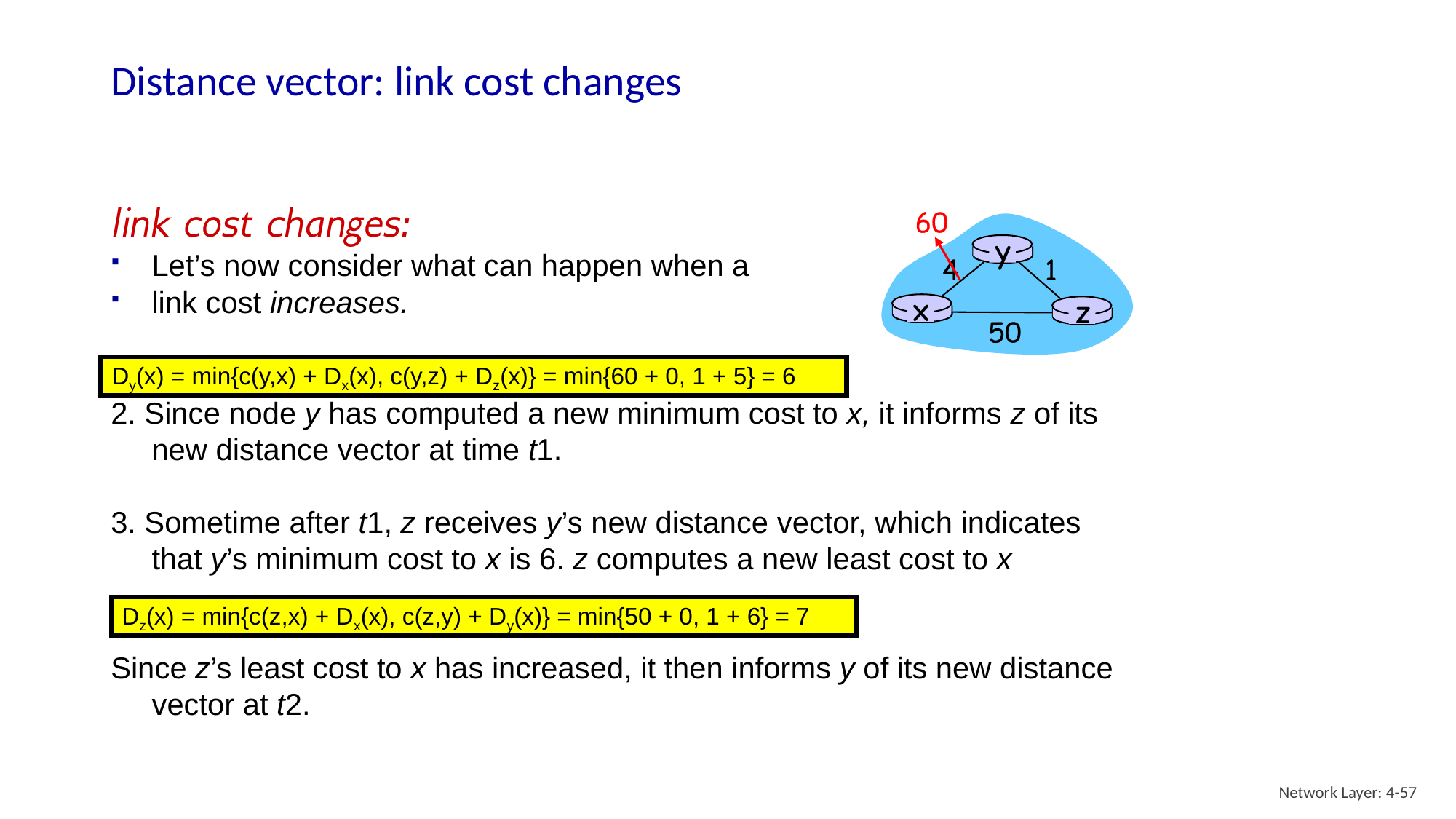

# Distance vector: link cost changes
link cost changes:
Let’s now consider what can happen when a
link cost increases.

2. Since node y has computed a new minimum cost to x, it informs z of its new distance vector at time t1.

3. Sometime after t1, z receives y’s new distance vector, which indicates that y’s minimum cost to x is 6. z computes a new least cost to x

Since z’s least cost to x has increased, it then informs y of its new distance vector at t2.

60

y

4
1

x

z

50

Dy(x) = min{c(y,x) + Dx(x), c(y,z) + Dz(x)} = min{60 + 0, 1 + 5} = 6
Dz(x) = min{c(z,x) + Dx(x), c(z,y) + Dy(x)} = min{50 + 0, 1 + 6} = 7
Network Layer: 4-57